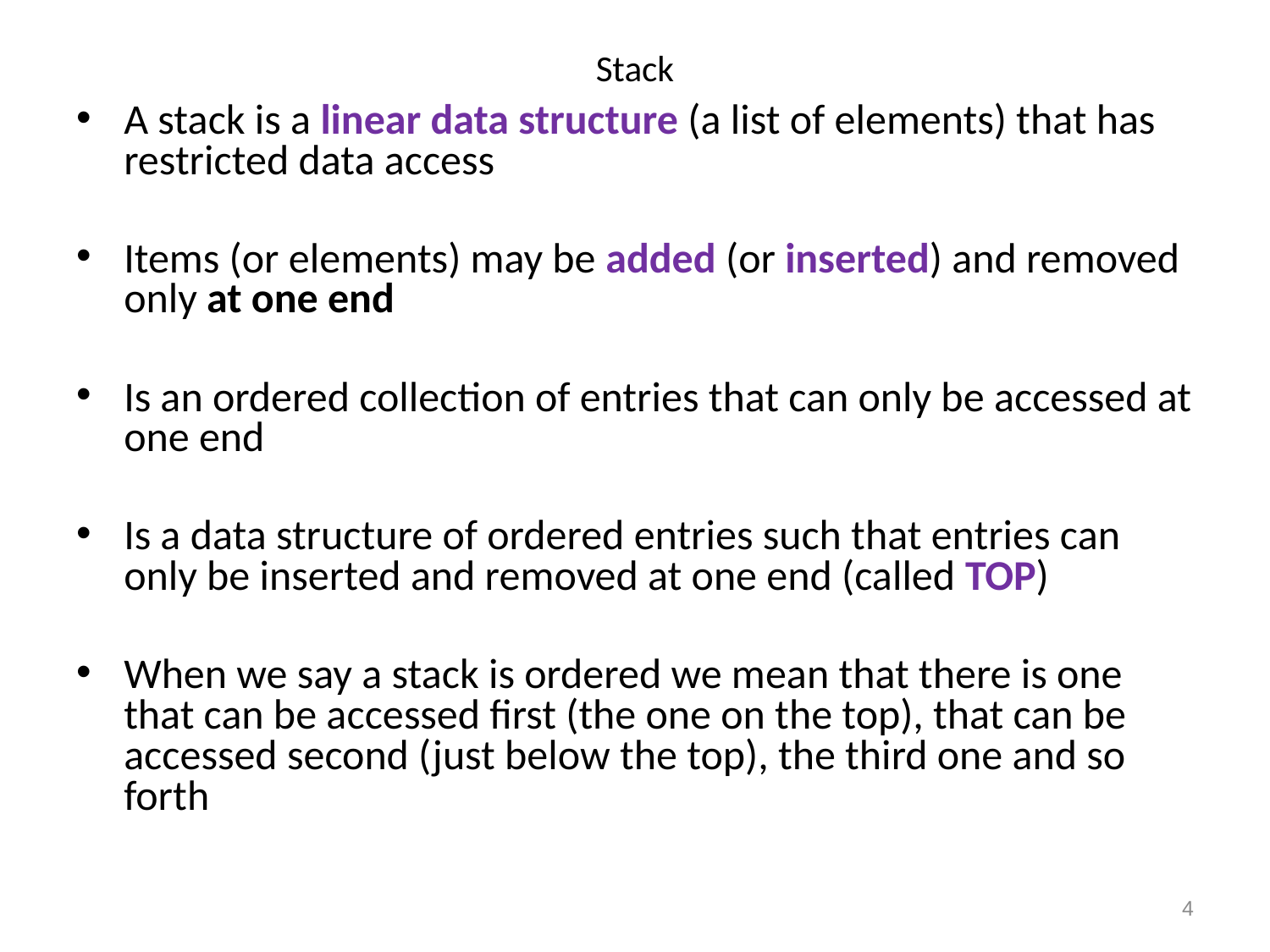

# Stack
A stack is a linear data structure (a list of elements) that has restricted data access

Items (or elements) may be added (or inserted) and removed only at one end

Is an ordered collection of entries that can only be accessed at one end

Is a data structure of ordered entries such that entries can only be inserted and removed at one end (called TOP)

When we say a stack is ordered we mean that there is one that can be accessed first (the one on the top), that can be accessed second (just below the top), the third one and so forth
4